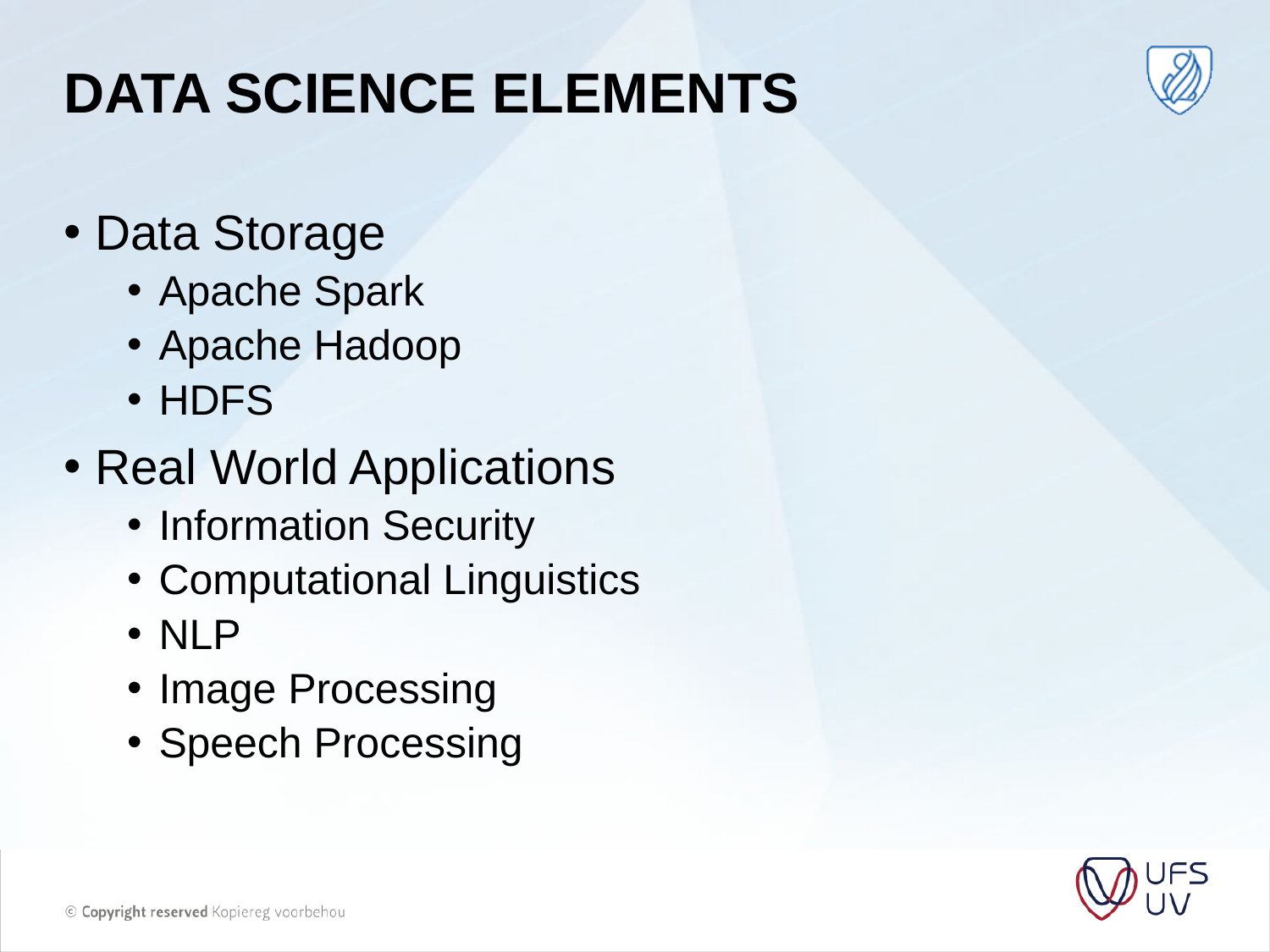

Data Science Elements
Data Storage
Apache Spark
Apache Hadoop
HDFS
Real World Applications
Information Security
Computational Linguistics
NLP
Image Processing
Speech Processing